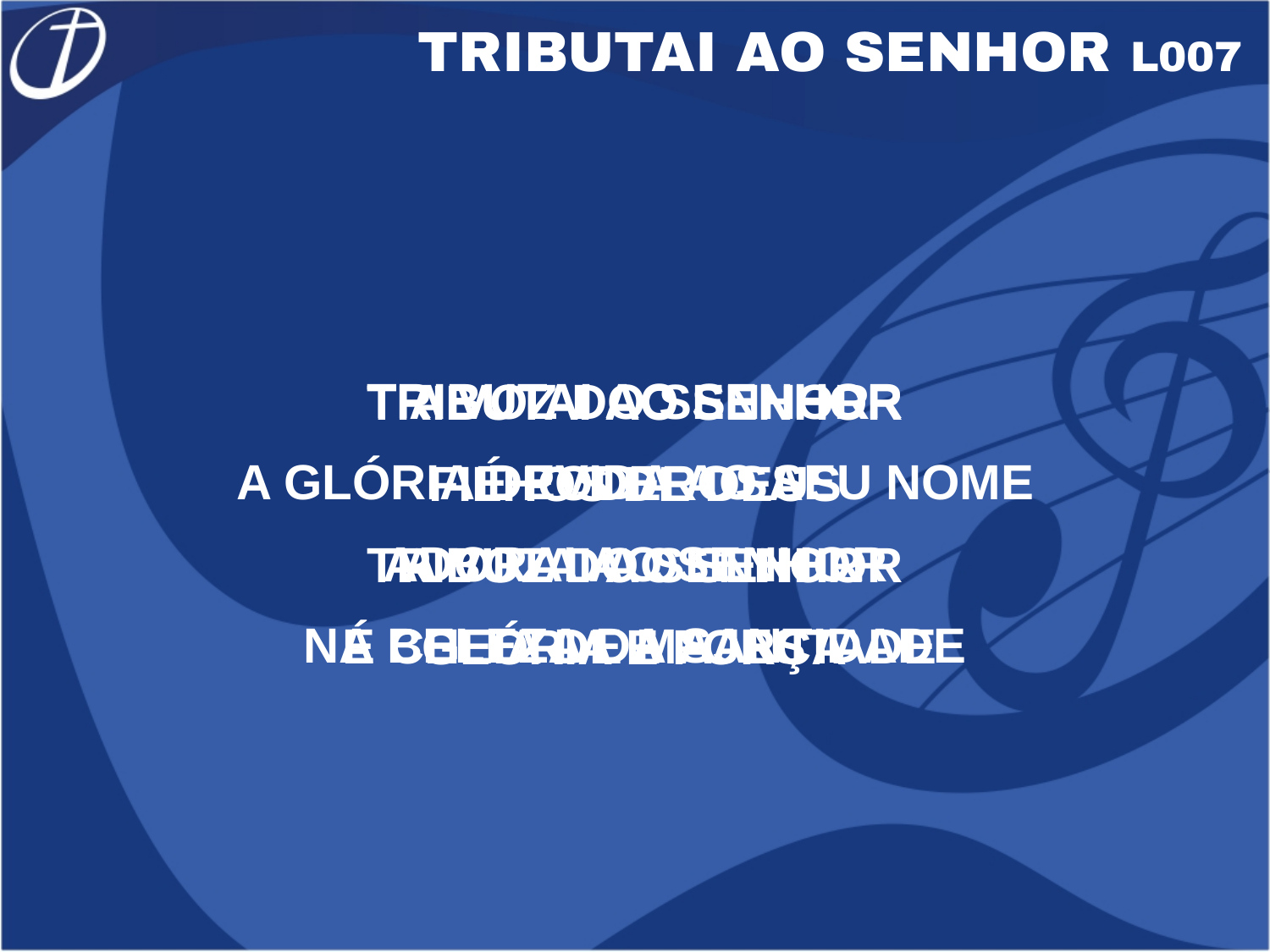

TRIBUTAI AO SENHOR L007
TRIBUTAI AO SENHOR
A GLÓRIA DEVIDA AO SEU NOME
ADORAI AO SENHOR
NA BELEZA DA SANTIDADE
A VOZ DO SENHOR
É PODEROSA
A VOZ DO SENHOR
É CHEIA DE MAJESTADE
TRIBUTAI AO SENHOR
FILHOS DE DEUS
TRIBUTAI AO SENHOR
GLÓRIA E FORÇA